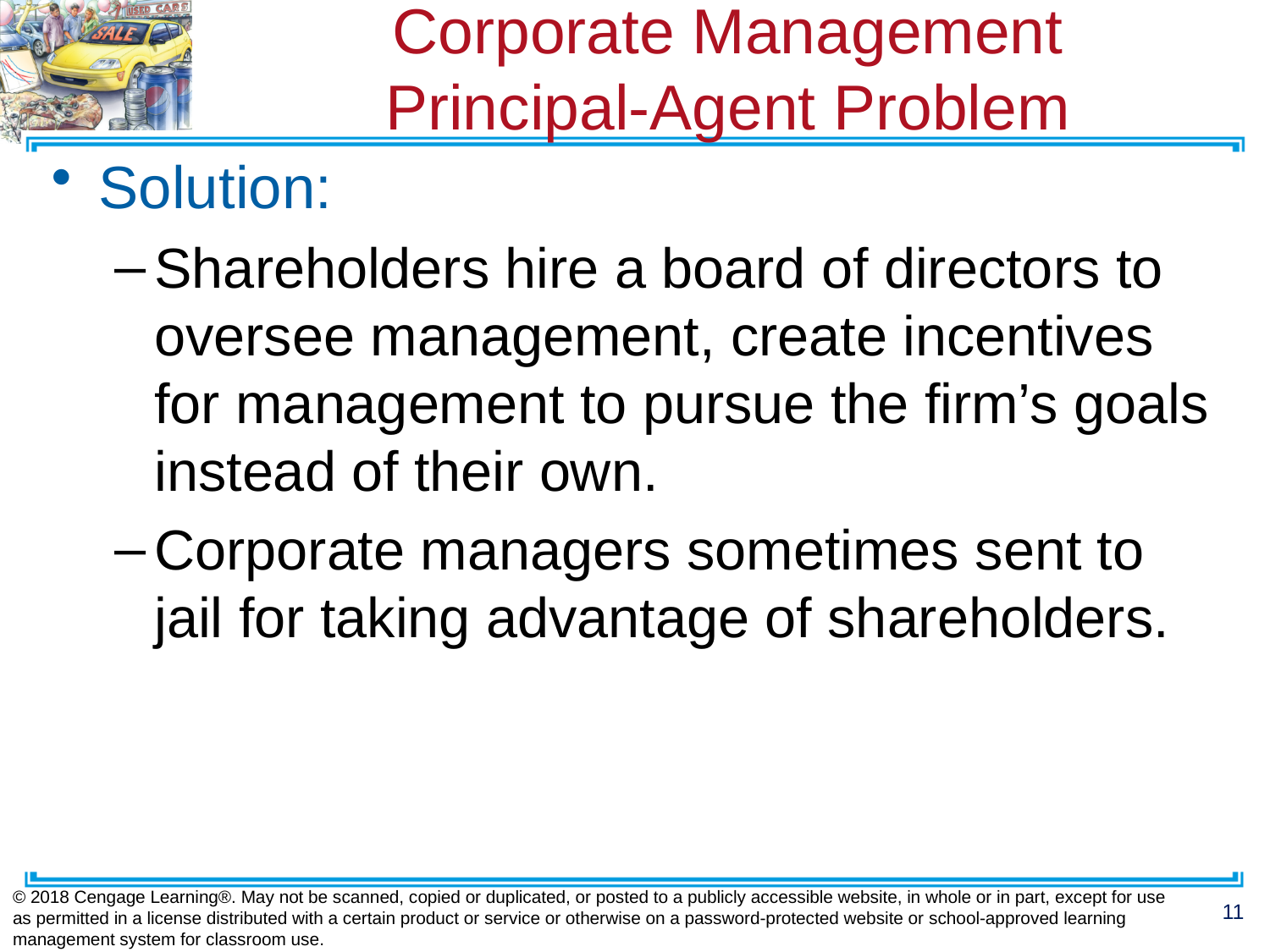

# Corporate Management Principal-Agent Problem
Solution:
Shareholders hire a board of directors to oversee management, create incentives for management to pursue the firm’s goals instead of their own.
Corporate managers sometimes sent to jail for taking advantage of shareholders.

© 2018 Cengage Learning®. May not be scanned, copied or duplicated, or posted to a publicly accessible website, in whole or in part, except for use as permitted in a license distributed with a certain product or service or otherwise on a password-protected website or school-approved learning management system for classroom use.
11